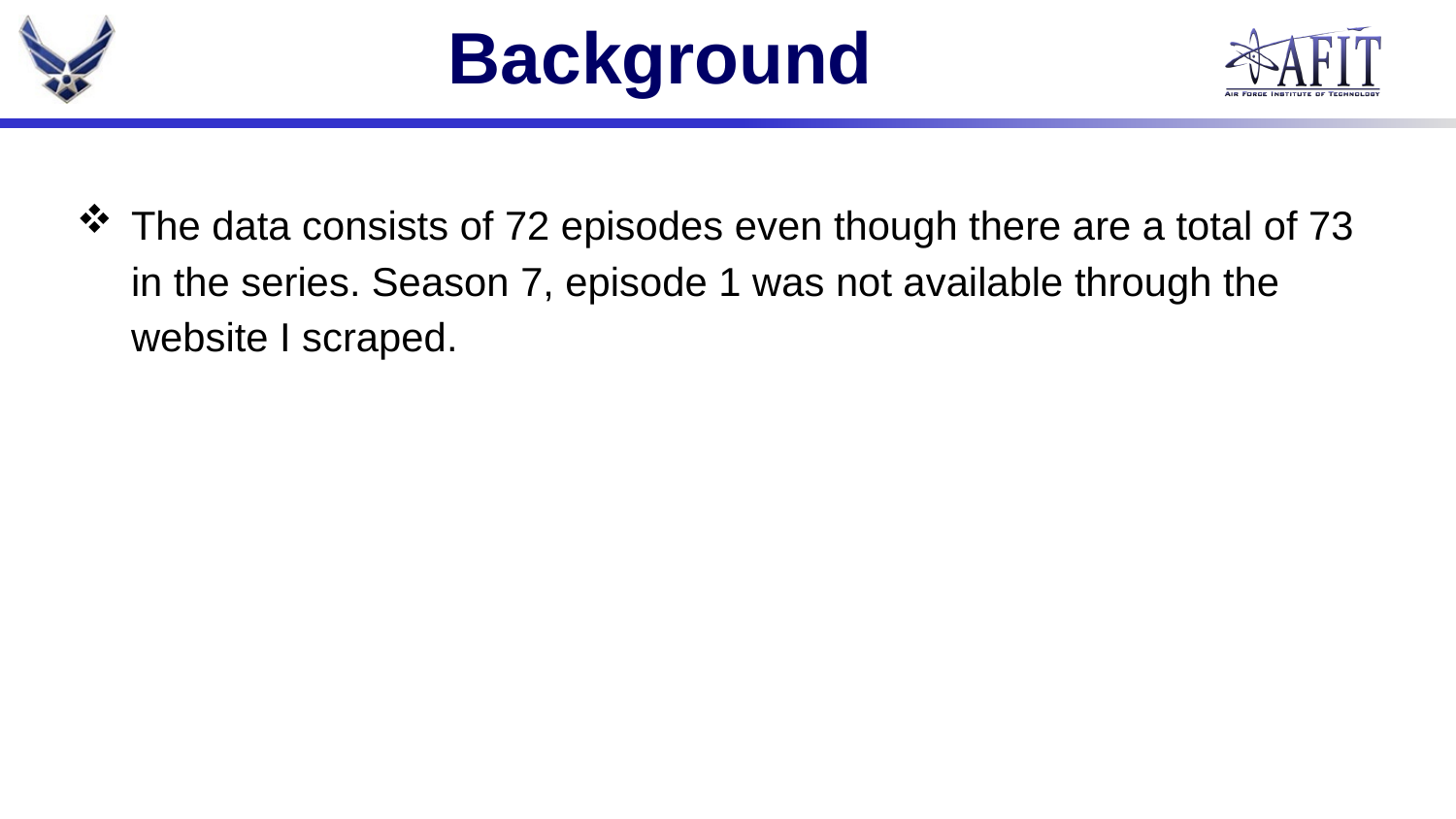

# Background
The data consists of 72 episodes even though there are a total of 73 in the series. Season 7, episode 1 was not available through the website I scraped.